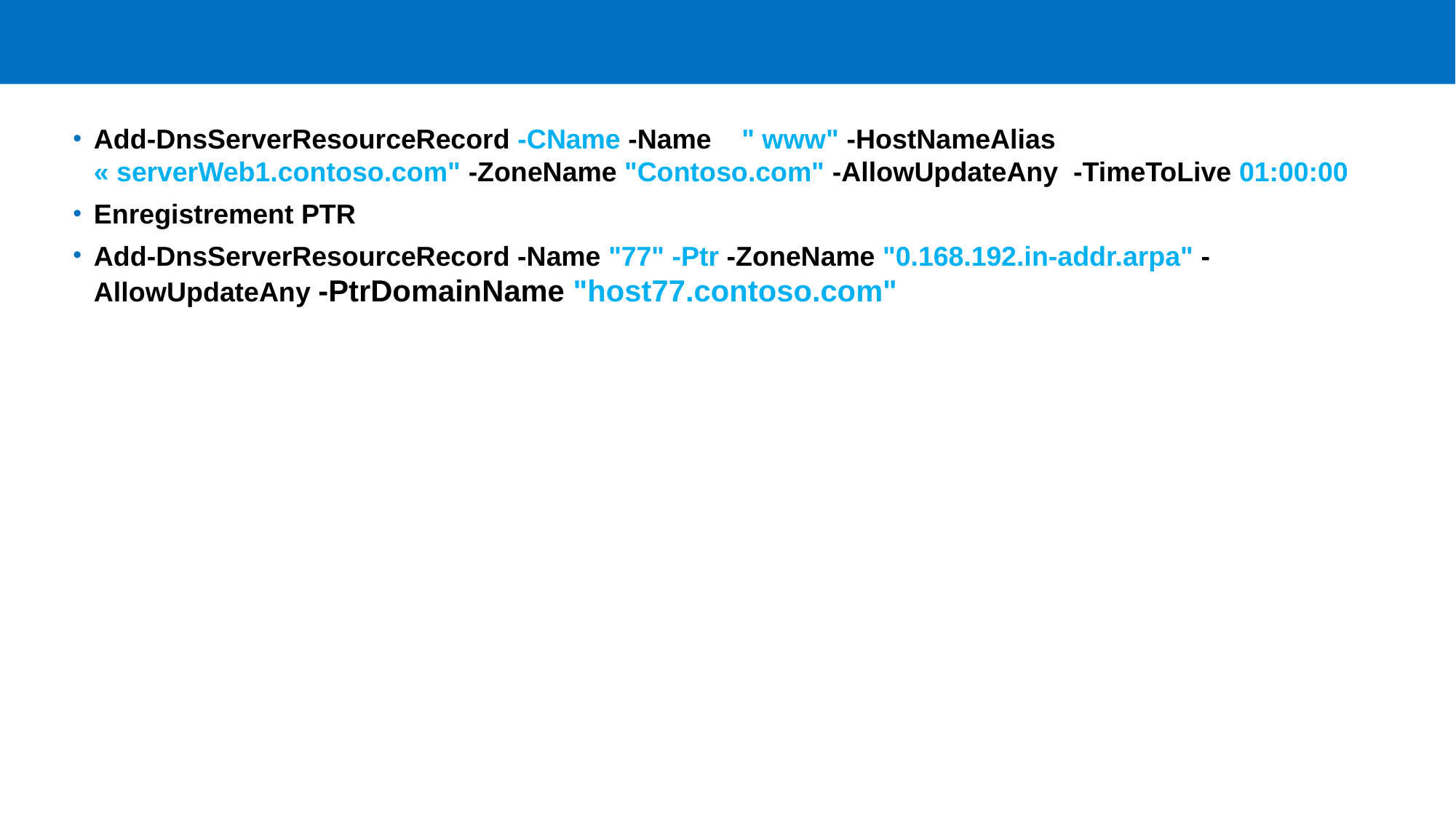

#
Add-DnsServerResourceRecord -CName -Name    " www" -HostNameAlias « serverWeb1.contoso.com" -ZoneName "Contoso.com" -AllowUpdateAny  -TimeToLive 01:00:00
Enregistrement PTR
Add-DnsServerResourceRecord -Name "77" -Ptr -ZoneName "0.168.192.in-addr.arpa" -AllowUpdateAny -PtrDomainName "host77.contoso.com"